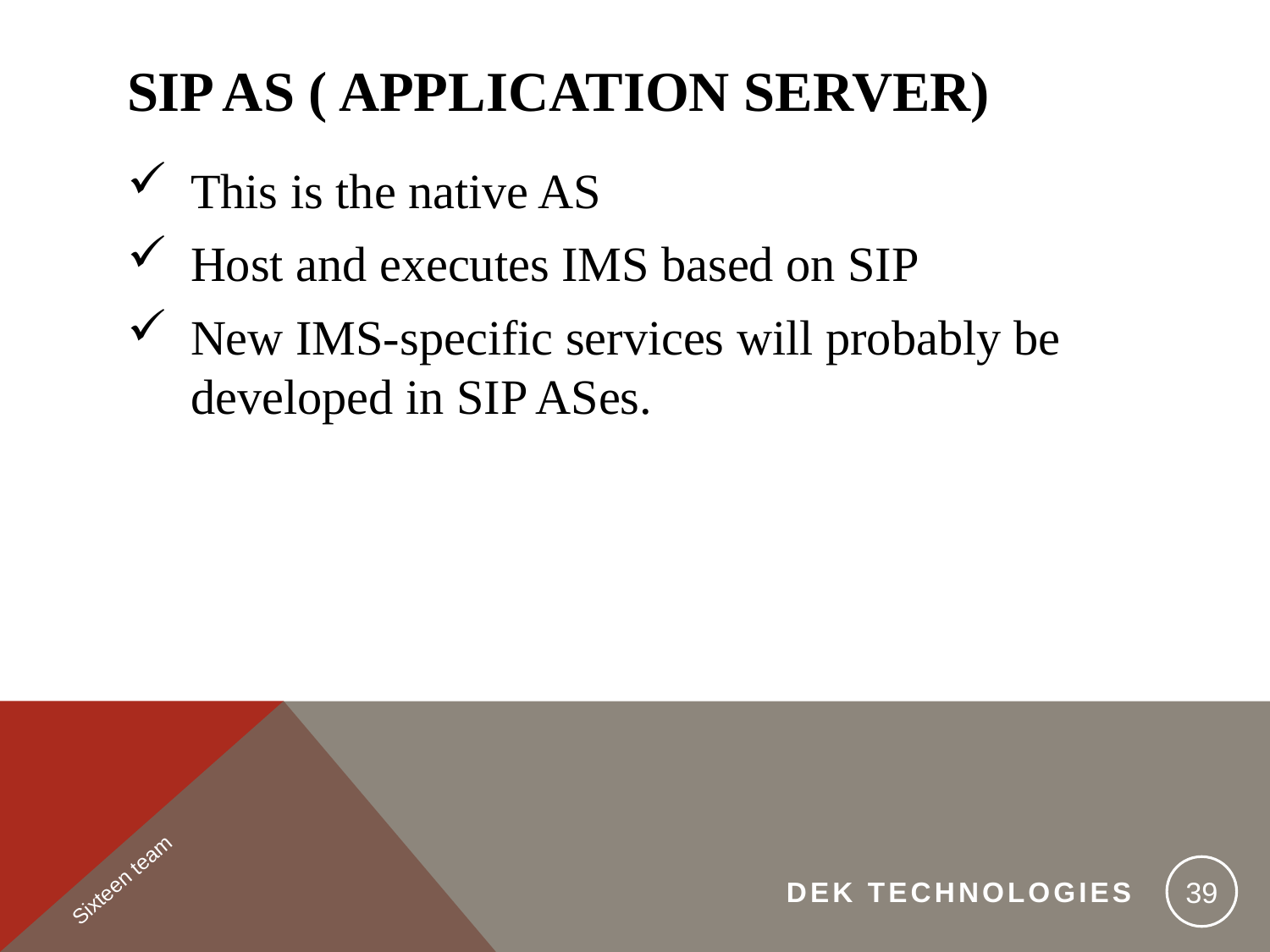

# SIP AS ( Application server)
This is the native AS
Host and executes IMS based on SIP
New IMS-specific services will probably be developed in SIP ASes.

Sixteen team
39
 Dek technologies